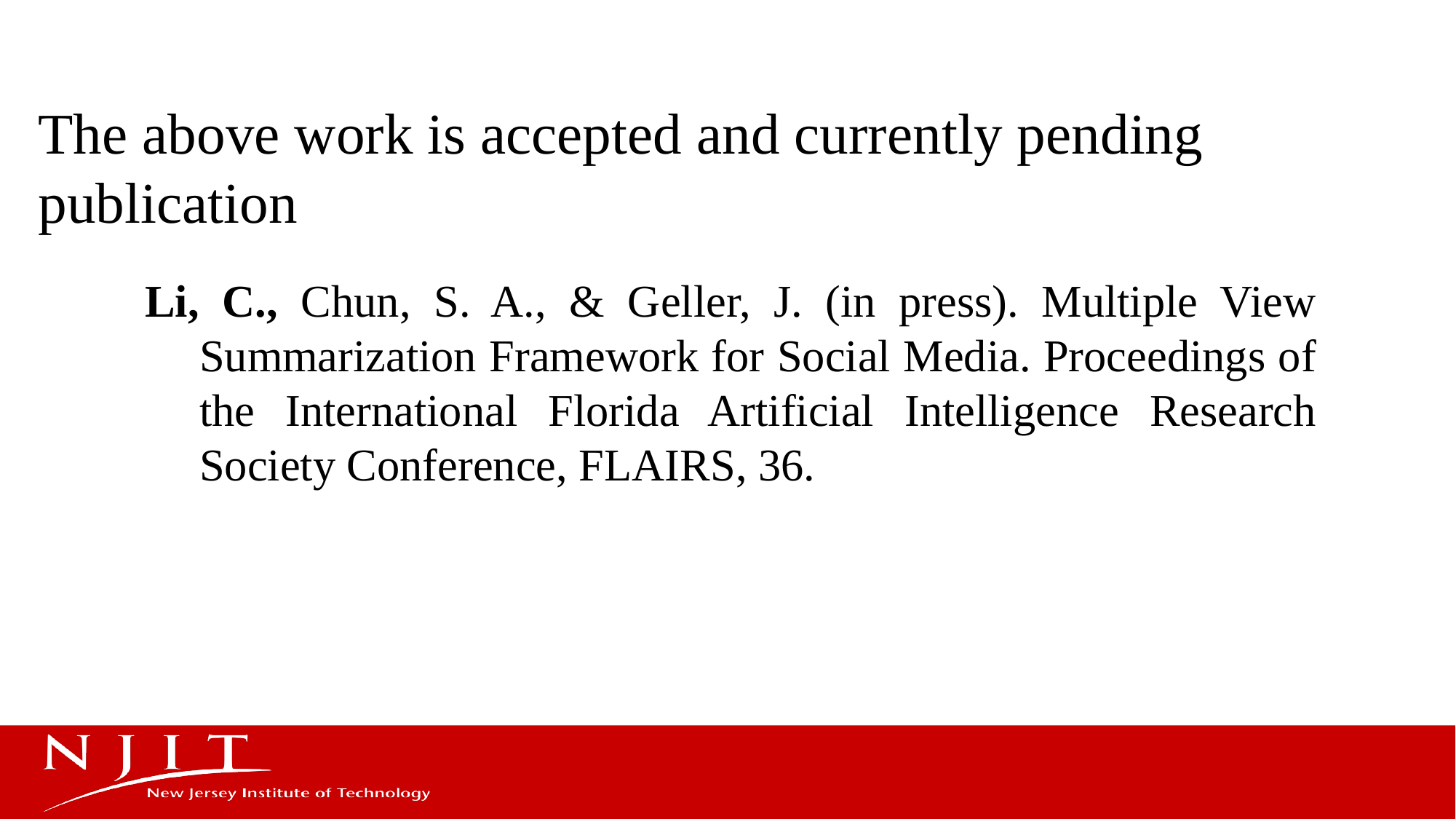

# The above work is accepted and currently pending publication
Li, C., Chun, S. A., & Geller, J. (in press). Multiple View Summarization Framework for Social Media. Proceedings of the International Florida Artificial Intelligence Research Society Conference, FLAIRS, 36.